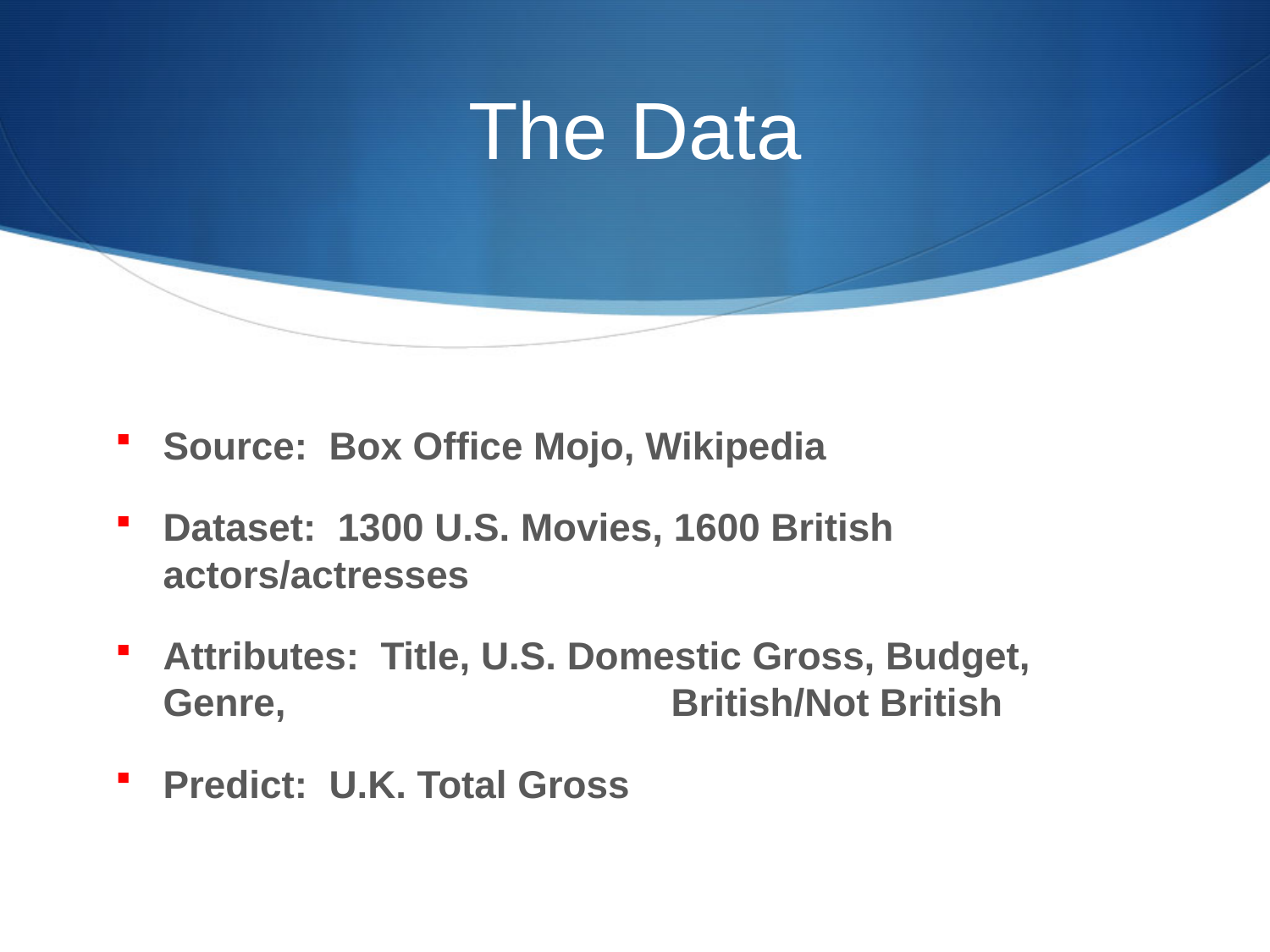

# The Data
Source:  Box Office Mojo, Wikipedia
Dataset:  1300 U.S. Movies, 1600 British actors/actresses
Attributes:  Title, U.S. Domestic Gross, Budget, Genre, 			British/Not British
Predict:  U.K. Total Gross